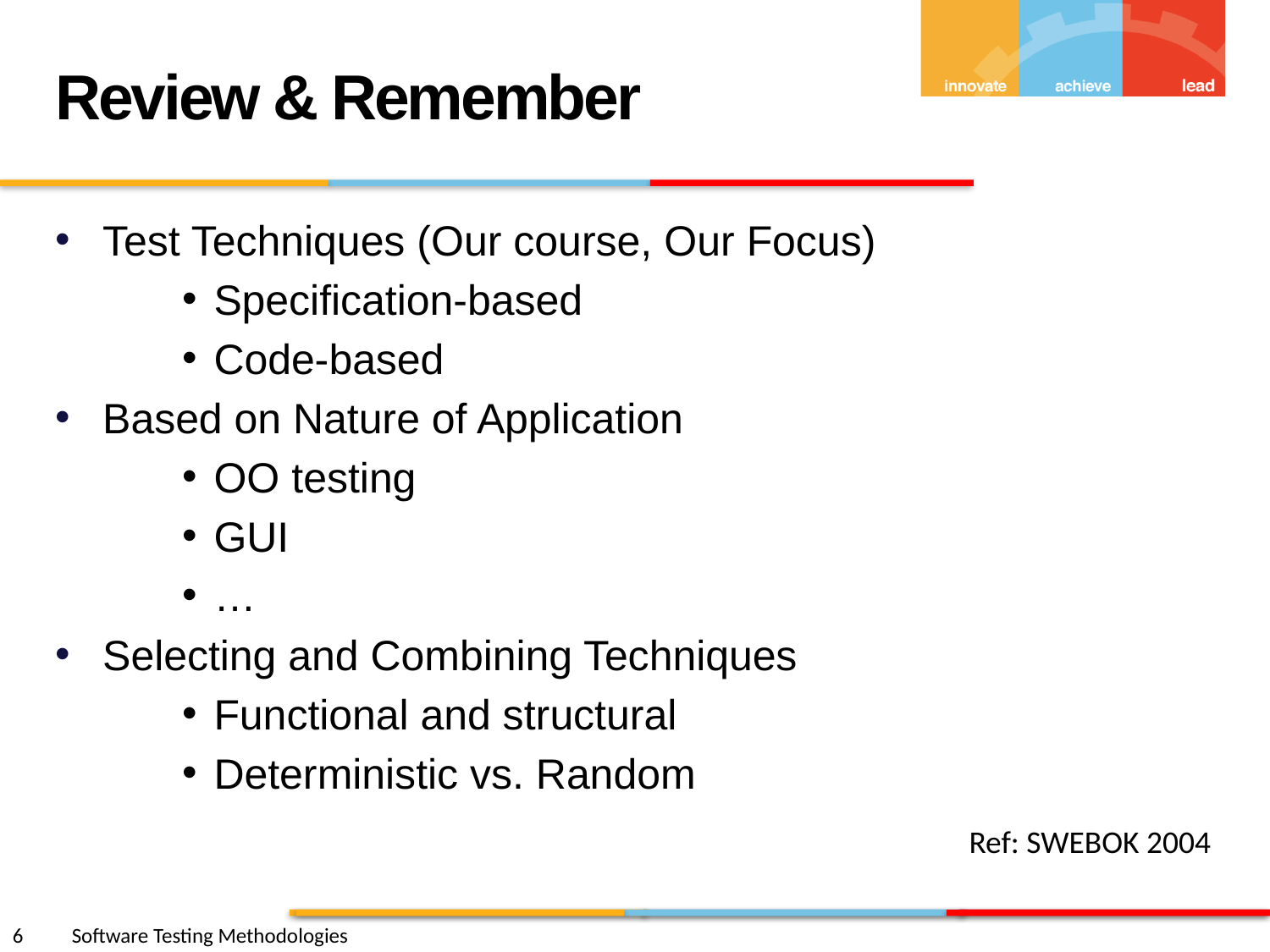

Review & Remember
Test Techniques (Our course, Our Focus)
Specification-based
Code-based
Based on Nature of Application
OO testing
GUI
…
Selecting and Combining Techniques
Functional and structural
Deterministic vs. Random

Ref: SWEBOK 2004